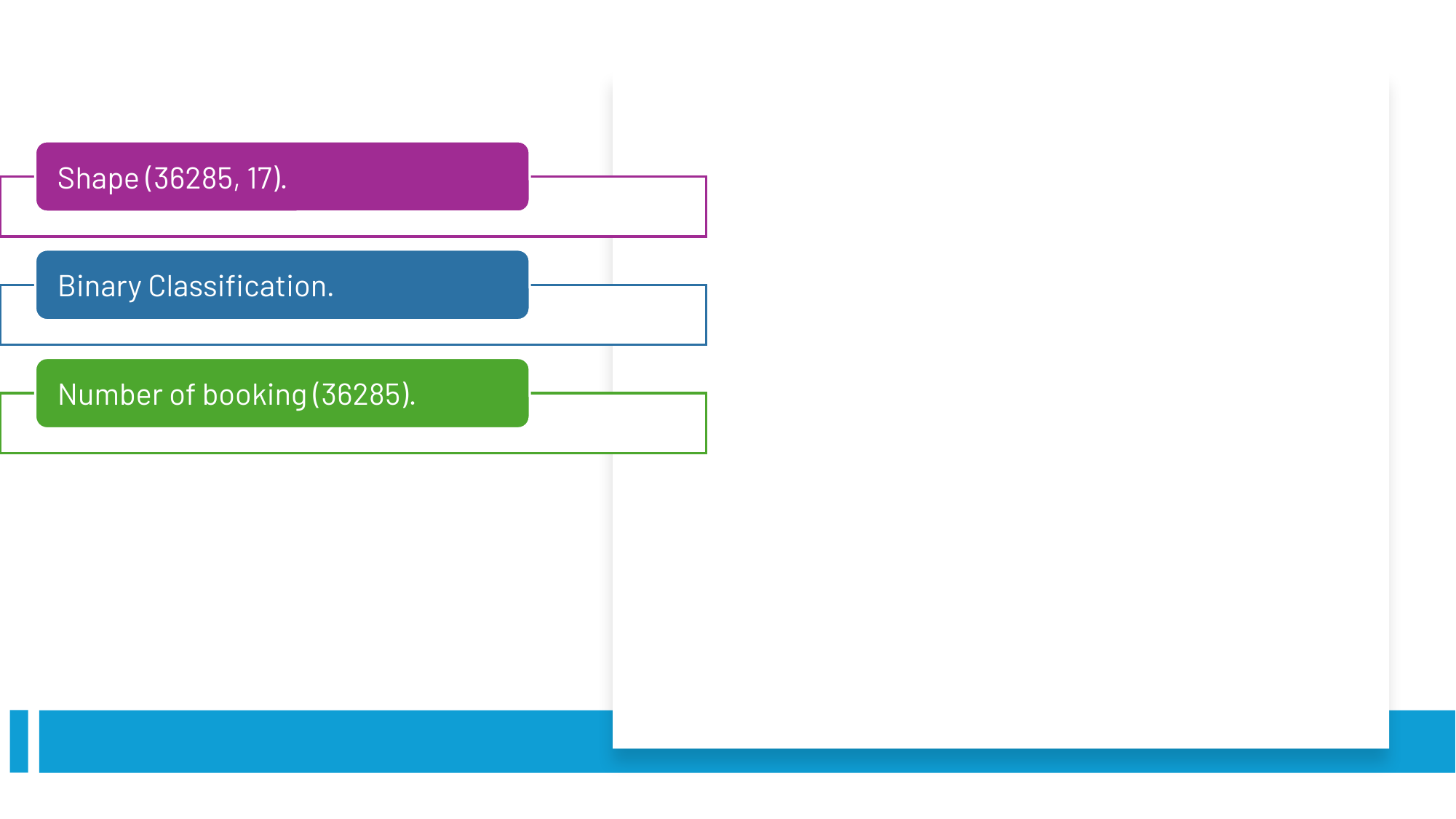

Shape (36285, 17).

Binary Classification.

Number of booking (36285).
# Overview